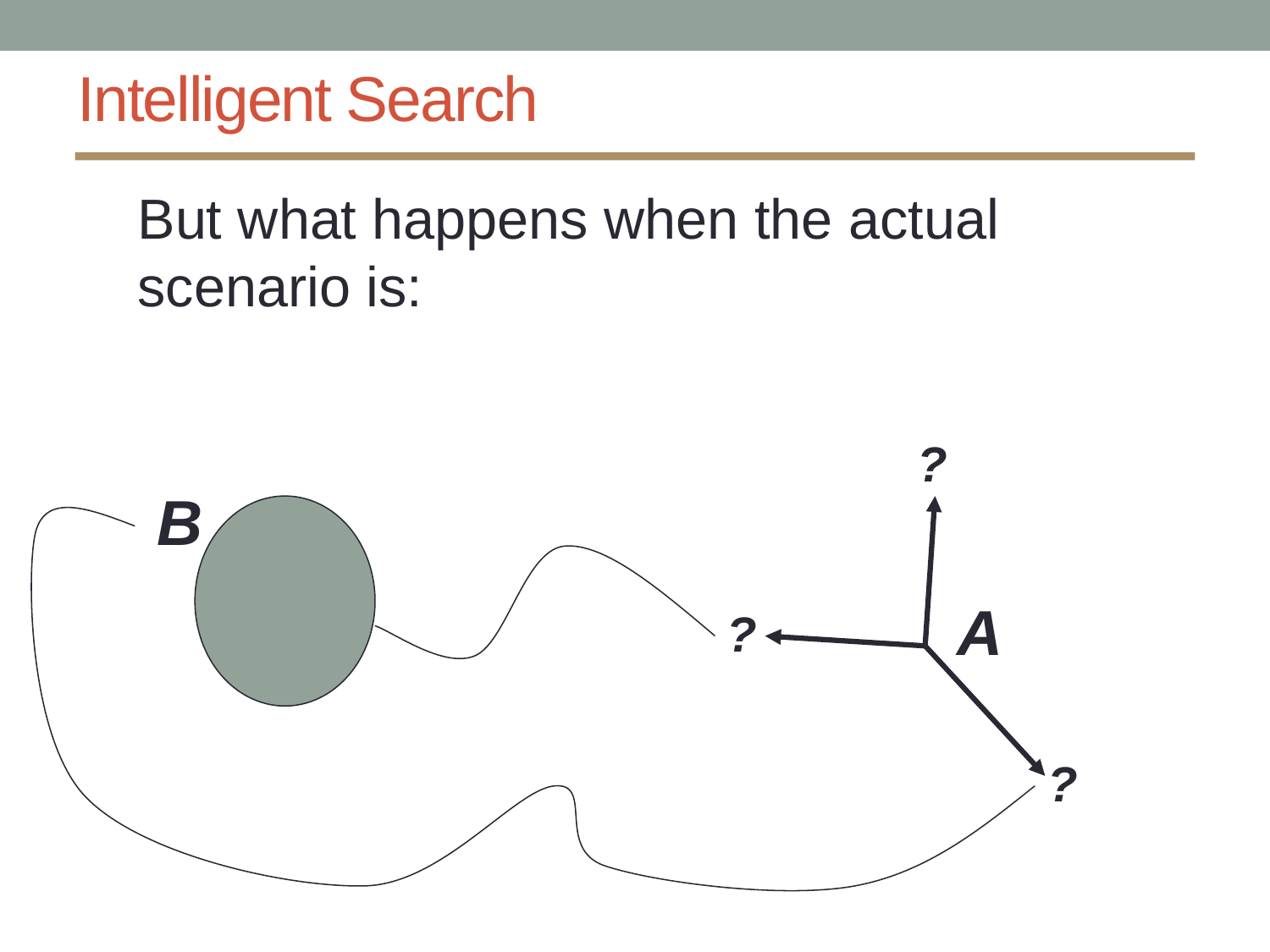

# Intelligent Search

But what happens when the actual scenario is:
?
B

A
?

?